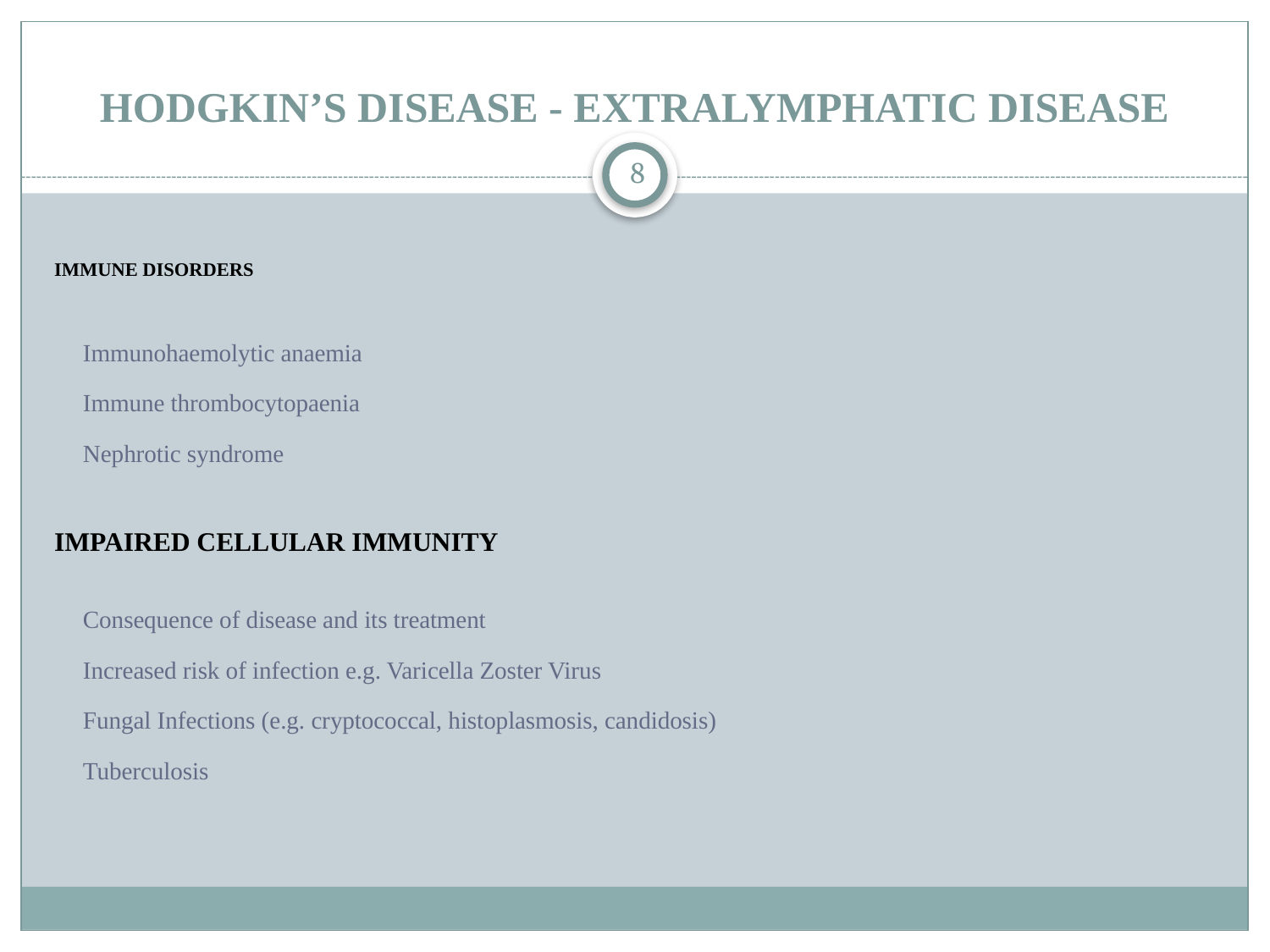

# HODGKIN’S DISEASE - EXTRALYMPHATIC DISEASE
8

IMMUNE DISORDERS

Immunohaemolytic anaemia
Immune thrombocytopaenia
Nephrotic syndrome

IMPAIRED CELLULAR IMMUNITY

Consequence of disease and its treatment
Increased risk of infection e.g. Varicella Zoster Virus
Fungal Infections (e.g. cryptococcal, histoplasmosis, candidosis)
Tuberculosis